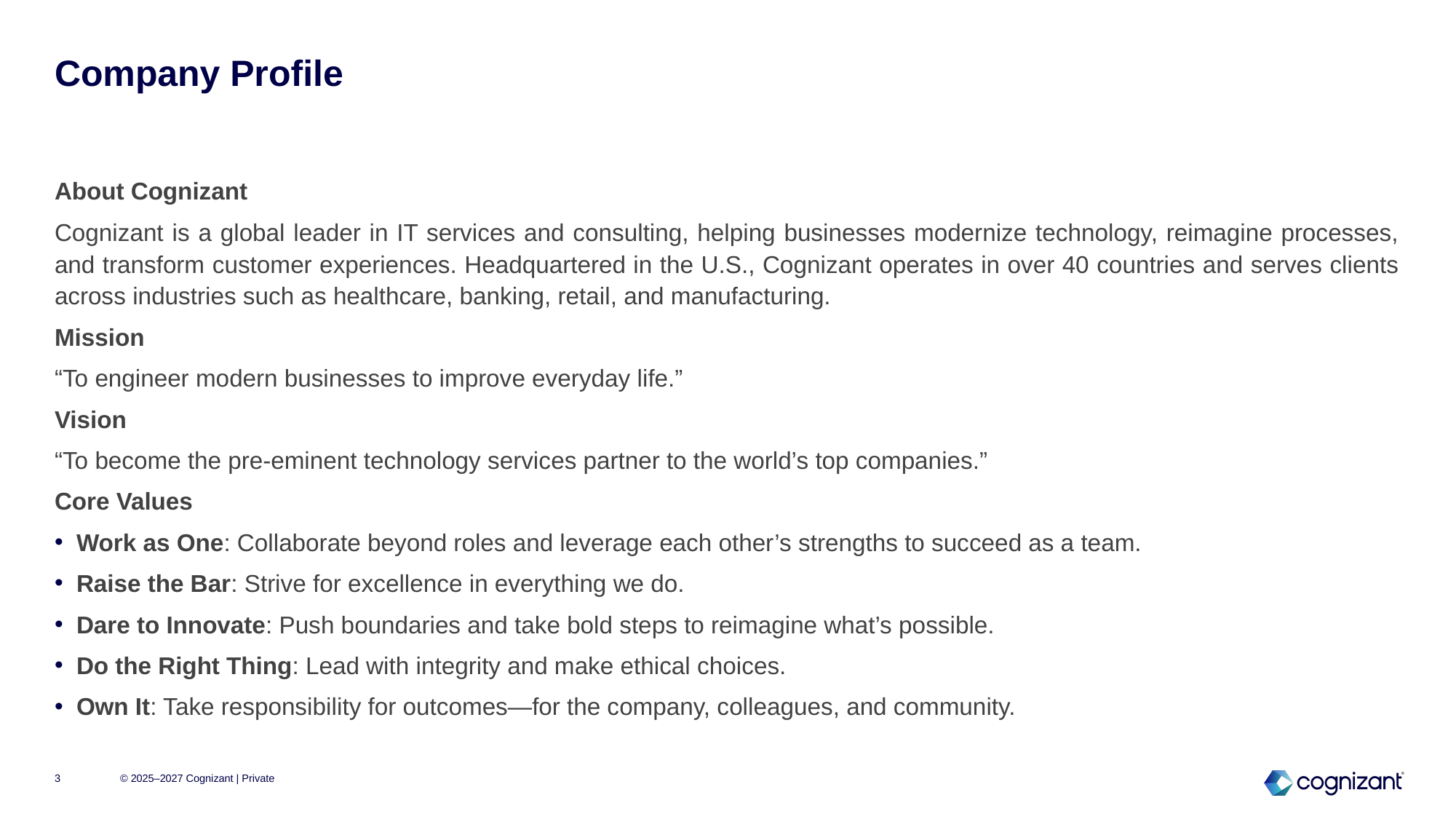

# Company Profile
About Cognizant
Cognizant is a global leader in IT services and consulting, helping businesses modernize technology, reimagine processes, and transform customer experiences. Headquartered in the U.S., Cognizant operates in over 40 countries and serves clients across industries such as healthcare, banking, retail, and manufacturing.
Mission
“To engineer modern businesses to improve everyday life.”
Vision
“To become the pre-eminent technology services partner to the world’s top companies.”
Core Values
Work as One: Collaborate beyond roles and leverage each other’s strengths to succeed as a team.
Raise the Bar: Strive for excellence in everything we do.
Dare to Innovate: Push boundaries and take bold steps to reimagine what’s possible.
Do the Right Thing: Lead with integrity and make ethical choices.
Own It: Take responsibility for outcomes—for the company, colleagues, and community.
3
© 2025–2027 Cognizant | Private